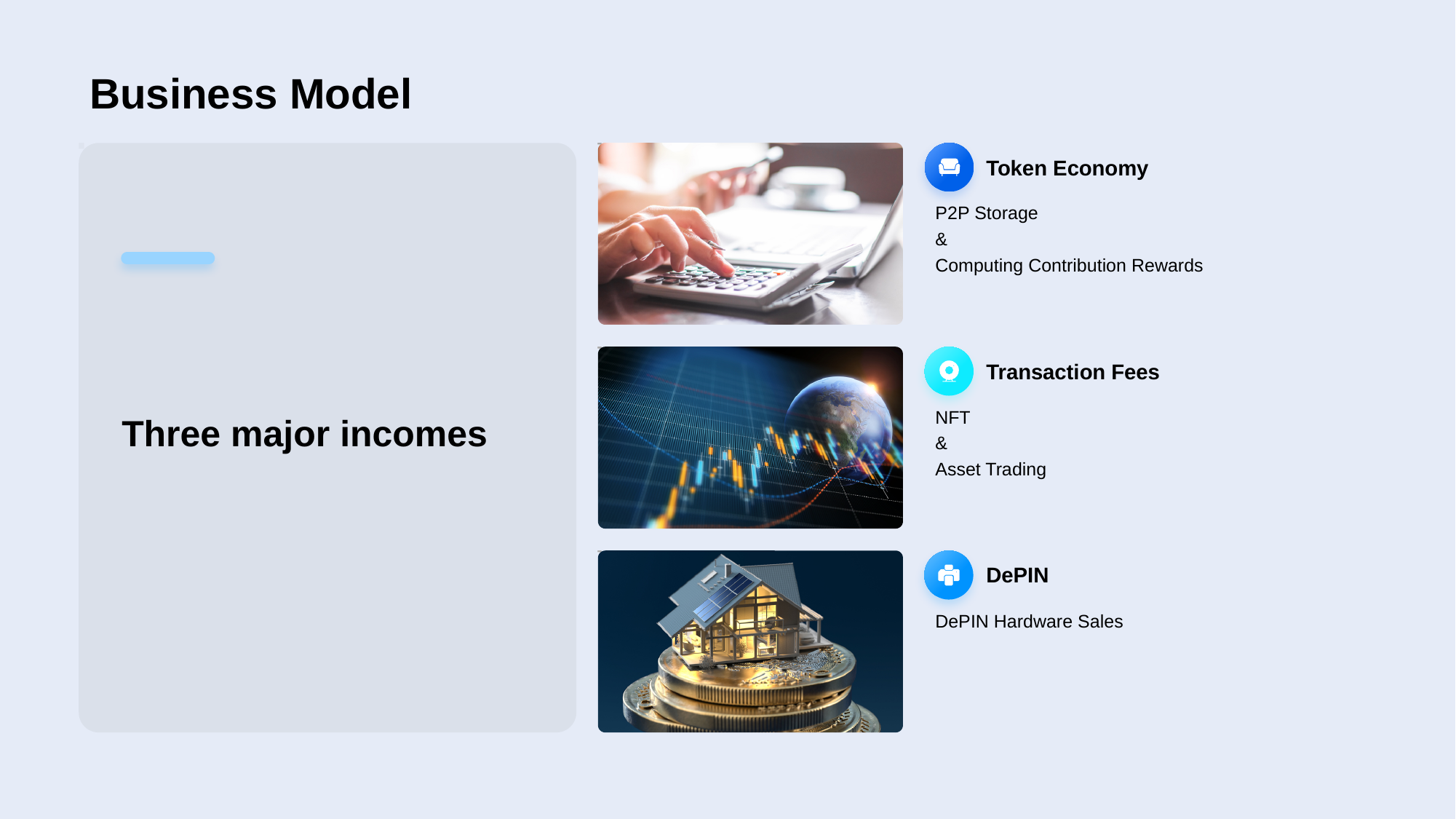

# Business Model

Token Economy
P2P Storage
&
Computing Contribution Rewards

Transaction Fees
NFT
&
Asset Trading
Three major incomes

DePIN
DePIN Hardware Sales